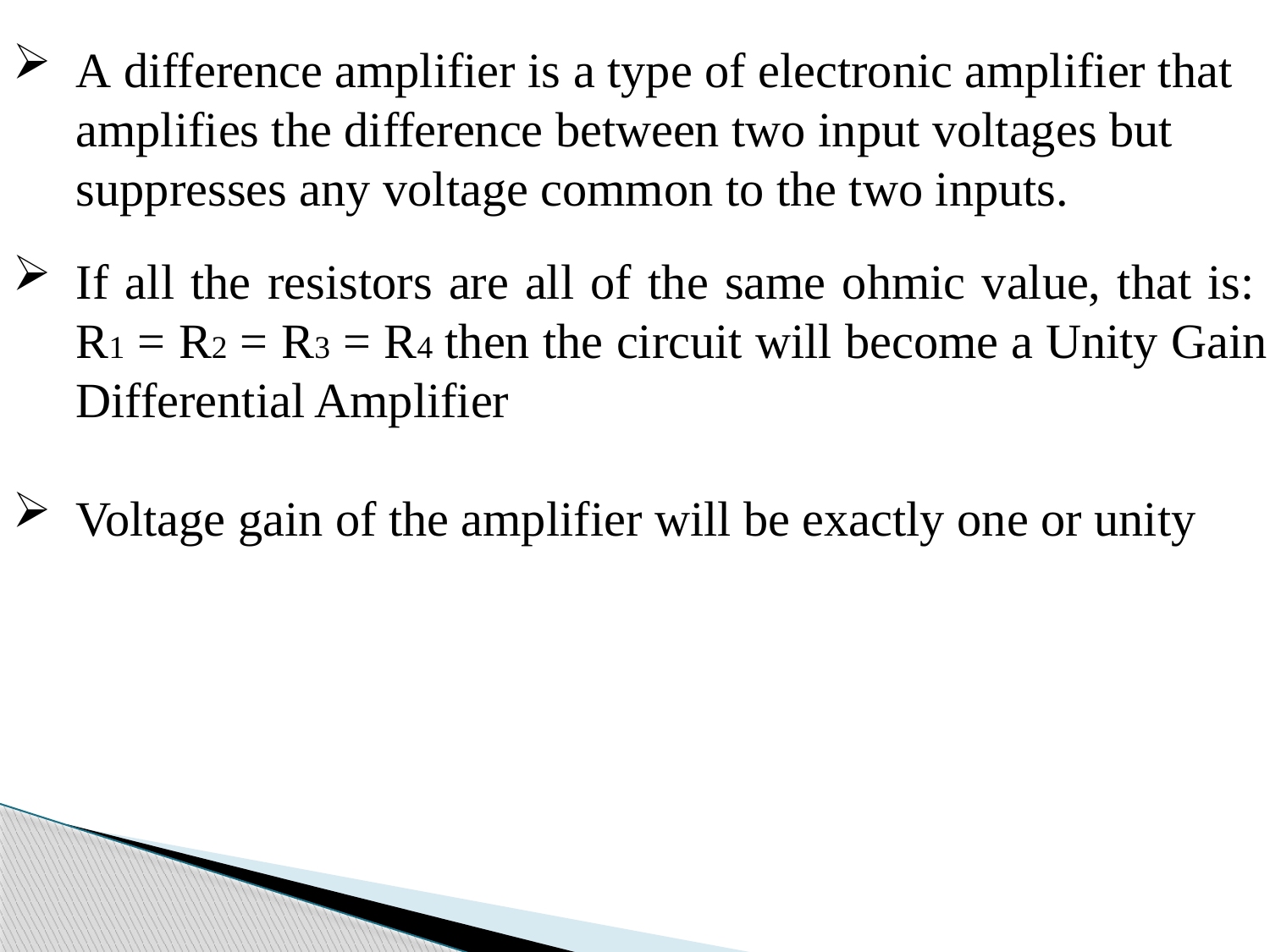

A difference amplifier is a type of electronic amplifier that amplifies the difference between two input voltages but suppresses any voltage common to the two inputs.
If all the resistors are all of the same ohmic value, that is:  R1 = R2 = R3 = R4 then the circuit will become a Unity Gain Differential Amplifier

Voltage gain of the amplifier will be exactly one or unity